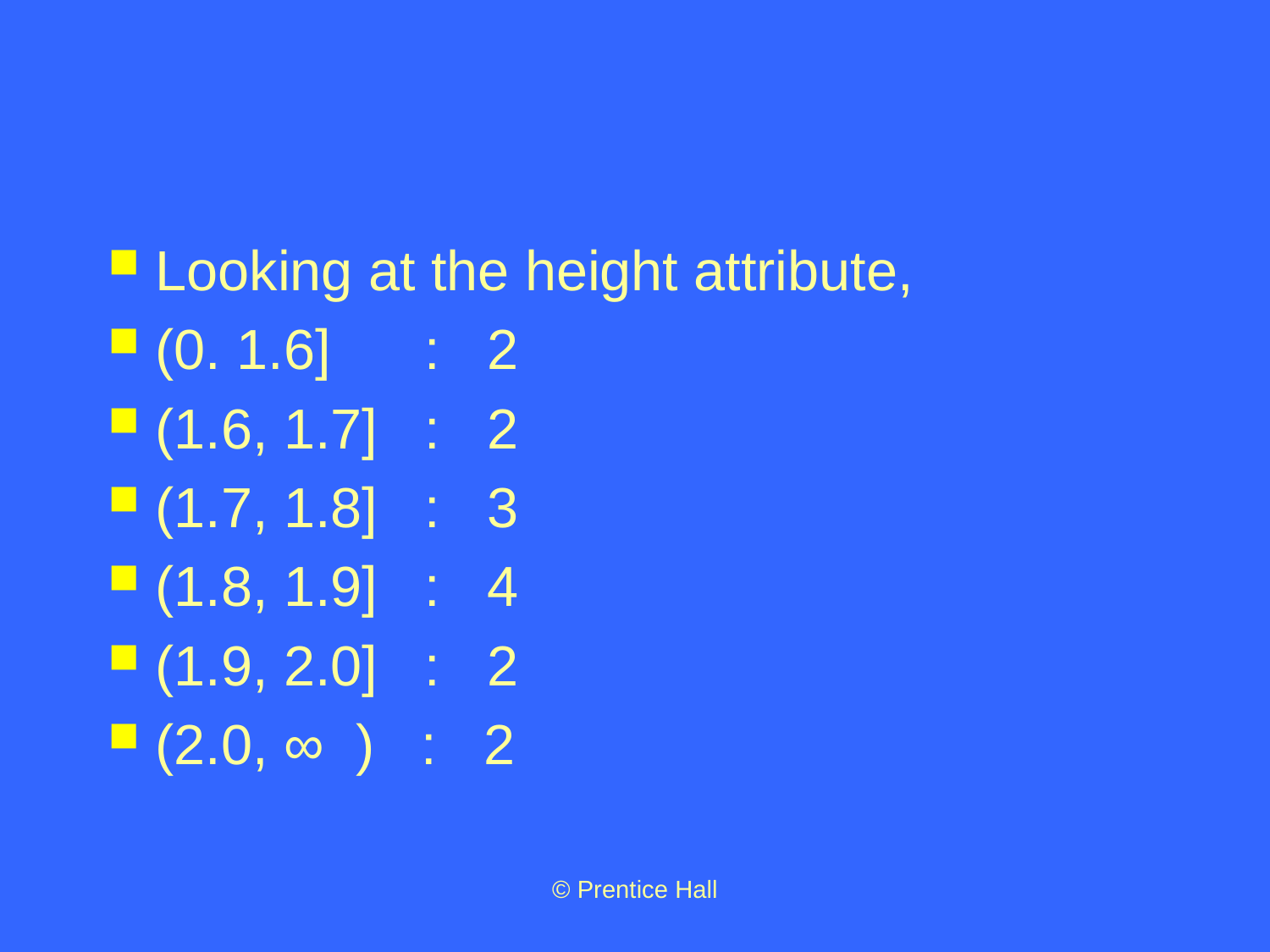

#
Looking at the height attribute,
(0. 1.6]      :   2
(1.6, 1.7]   :   2
(1.7, 1.8]   :   3
(1.8, 1.9]   :   4
(1.9, 2.0]   :   2
(2.0, ∞  )   :   2
© Prentice Hall
33